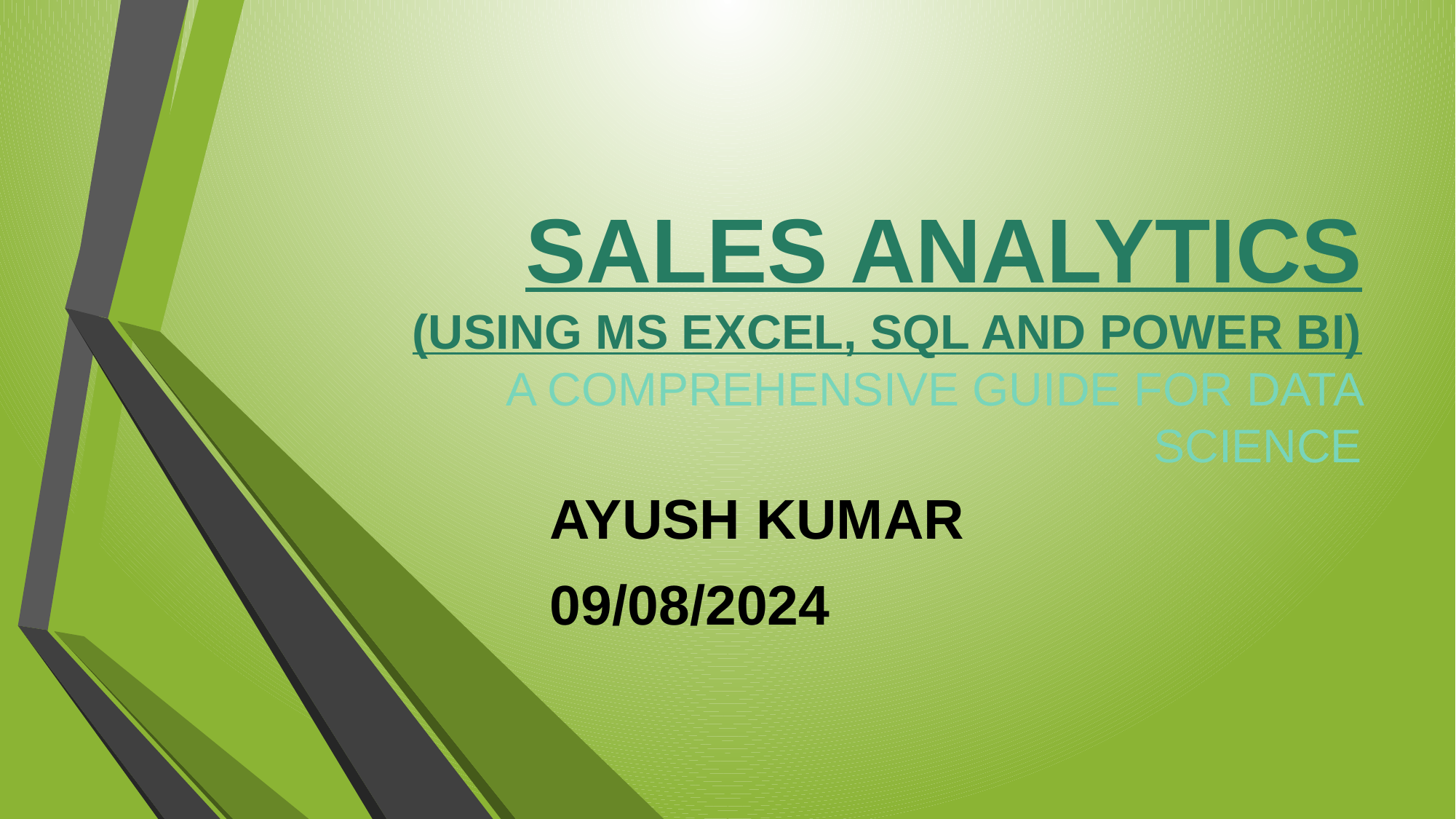

# SALES ANALYTICS (USING MS EXCEL, SQL AND POWER BI) A COMPREHENSIVE GUIDE FOR DATA SCIENCE
AYUSH KUMAR
09/08/2024